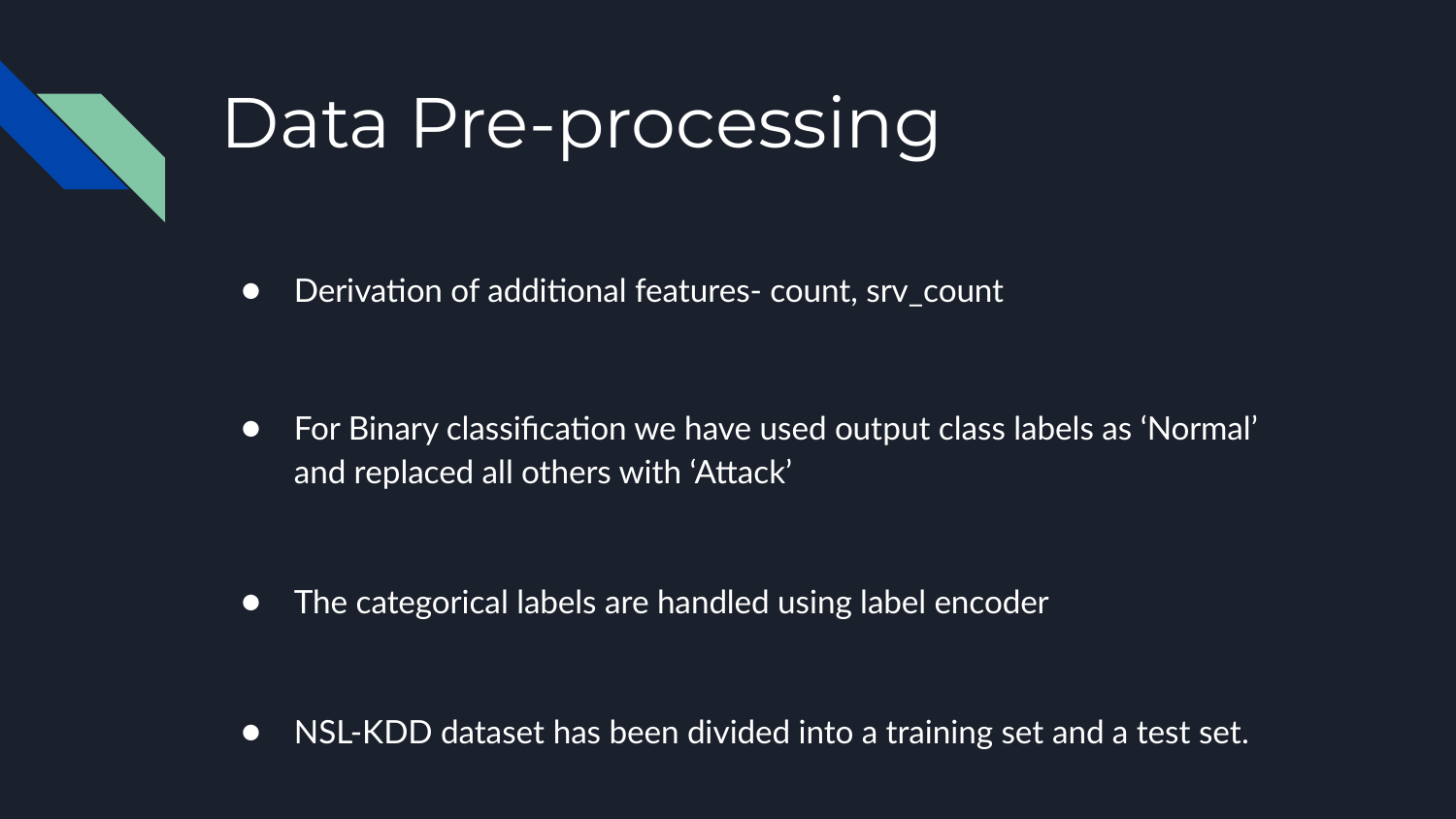

# Data Pre-processing
Derivation of additional features- count, srv_count

For Binary classification we have used output class labels as ‘Normal’ and replaced all others with ‘Attack’

The categorical labels are handled using label encoder

NSL-KDD dataset has been divided into a training set and a test set.